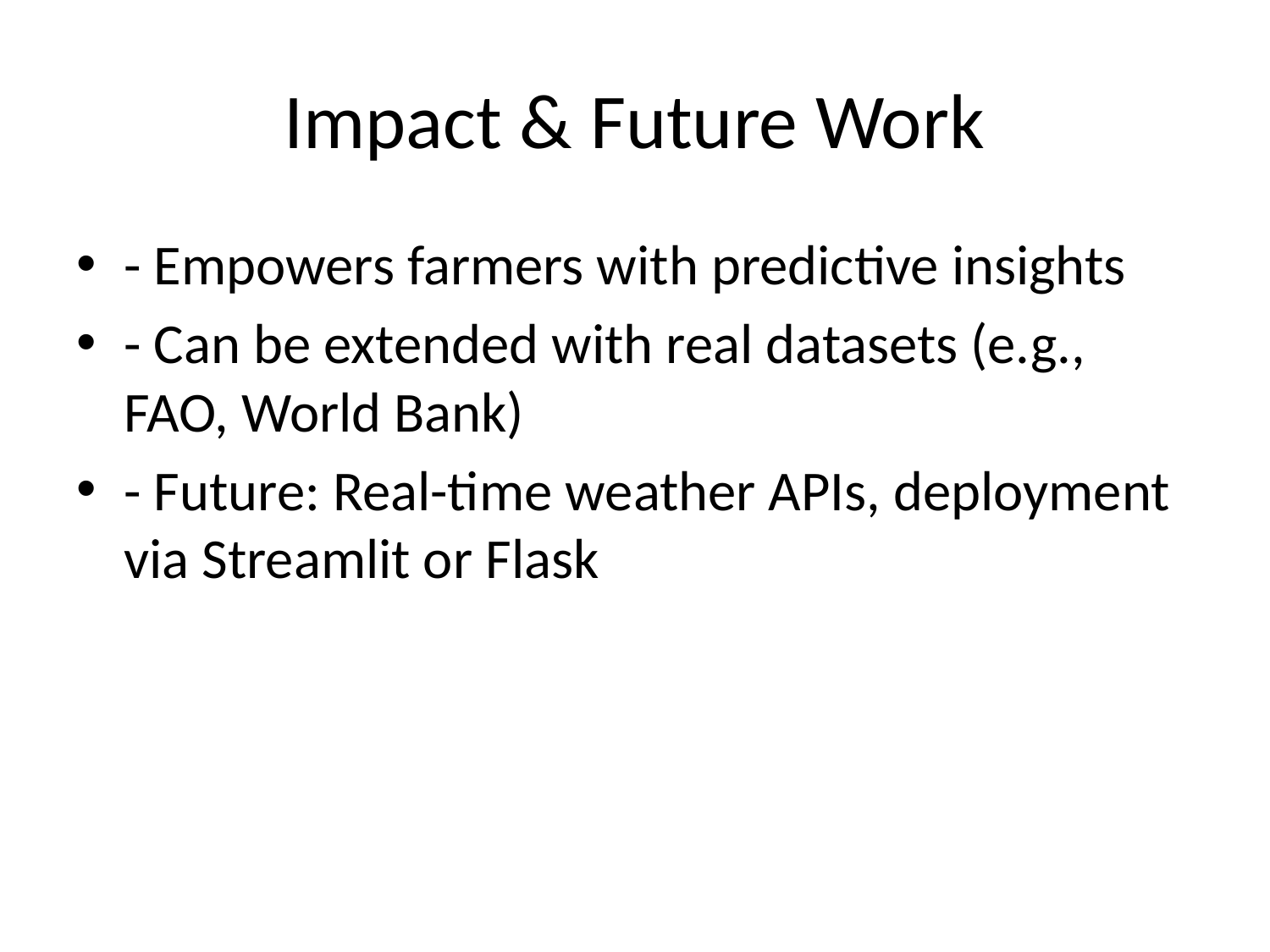

# Impact & Future Work
- Empowers farmers with predictive insights
- Can be extended with real datasets (e.g., FAO, World Bank)
- Future: Real-time weather APIs, deployment via Streamlit or Flask